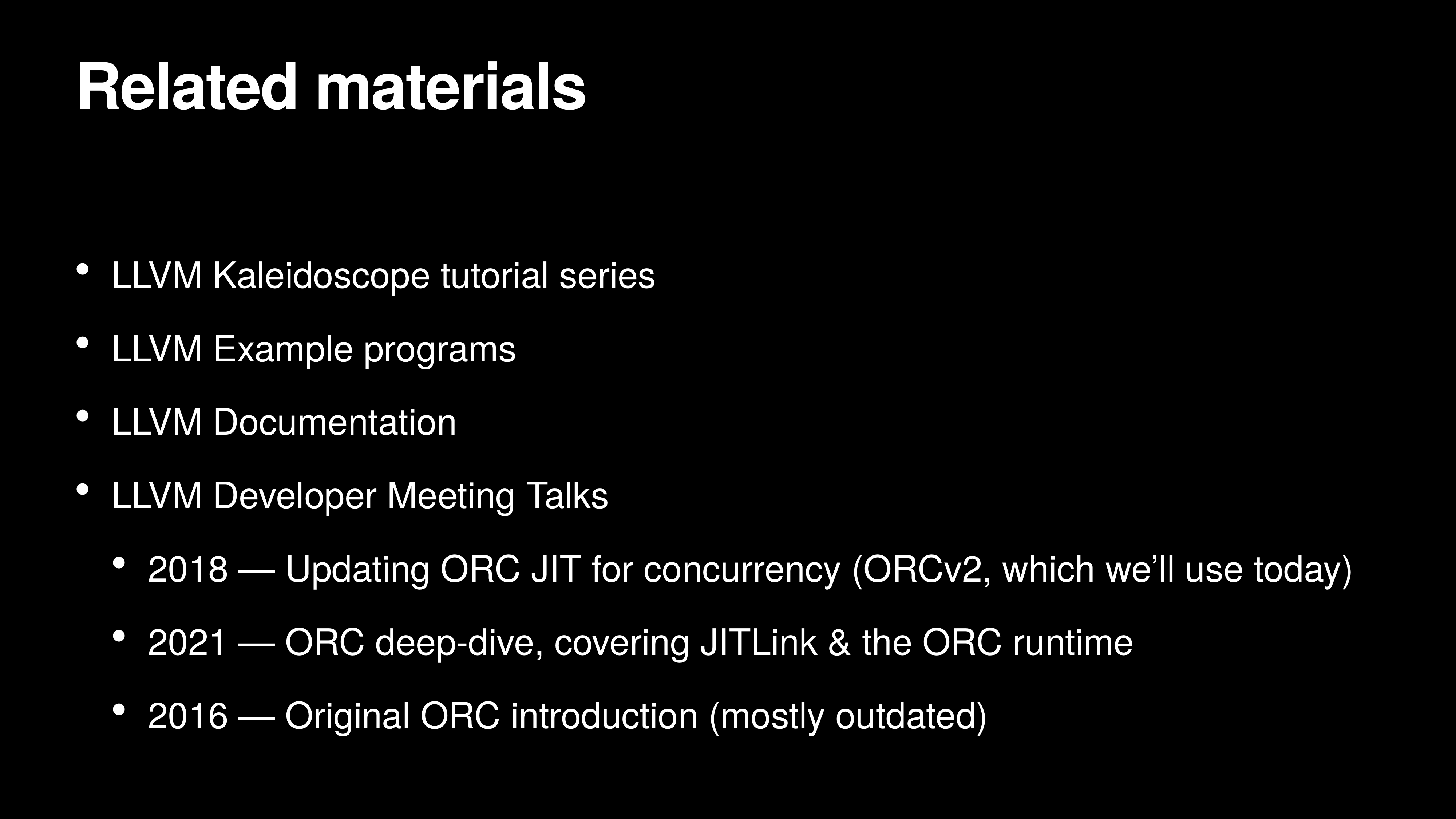

# Related materials

LLVM Kaleidoscope tutorial series
LLVM Example programs
LLVM Documentation
LLVM Developer Meeting Talks
2018 — Updating ORC JIT for concurrency (ORCv2, which we’ll use today)
2021 — ORC deep-dive, covering JITLink & the ORC runtime
2016 — Original ORC introduction (mostly outdated)